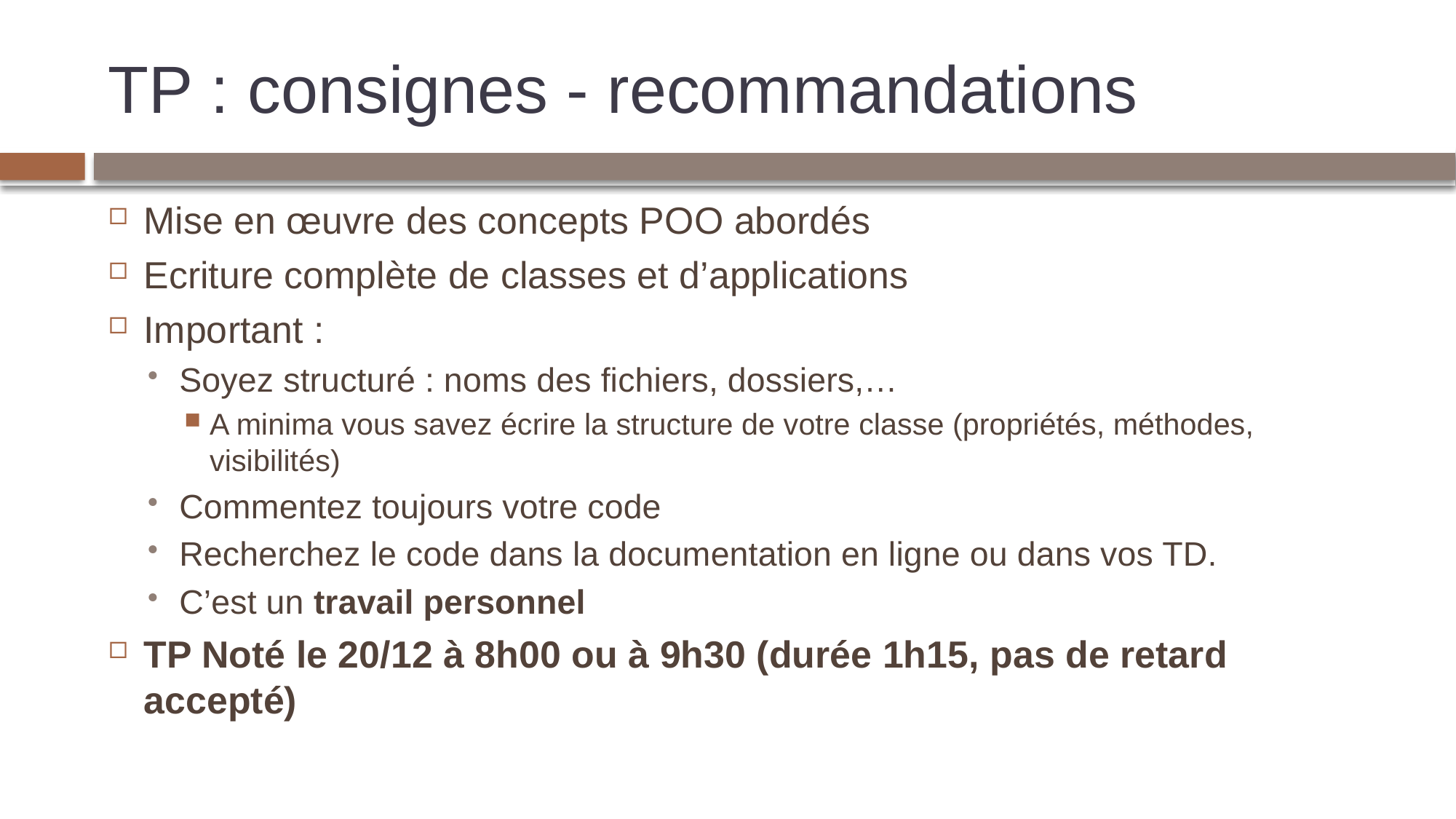

# TP : consignes - recommandations
Mise en œuvre des concepts POO abordés
Ecriture complète de classes et d’applications
Important :
Soyez structuré : noms des fichiers, dossiers,…
A minima vous savez écrire la structure de votre classe (propriétés, méthodes, visibilités)
Commentez toujours votre code
Recherchez le code dans la documentation en ligne ou dans vos TD.
C’est un travail personnel
TP Noté le 20/12 à 8h00 ou à 9h30 (durée 1h15, pas de retard accepté)